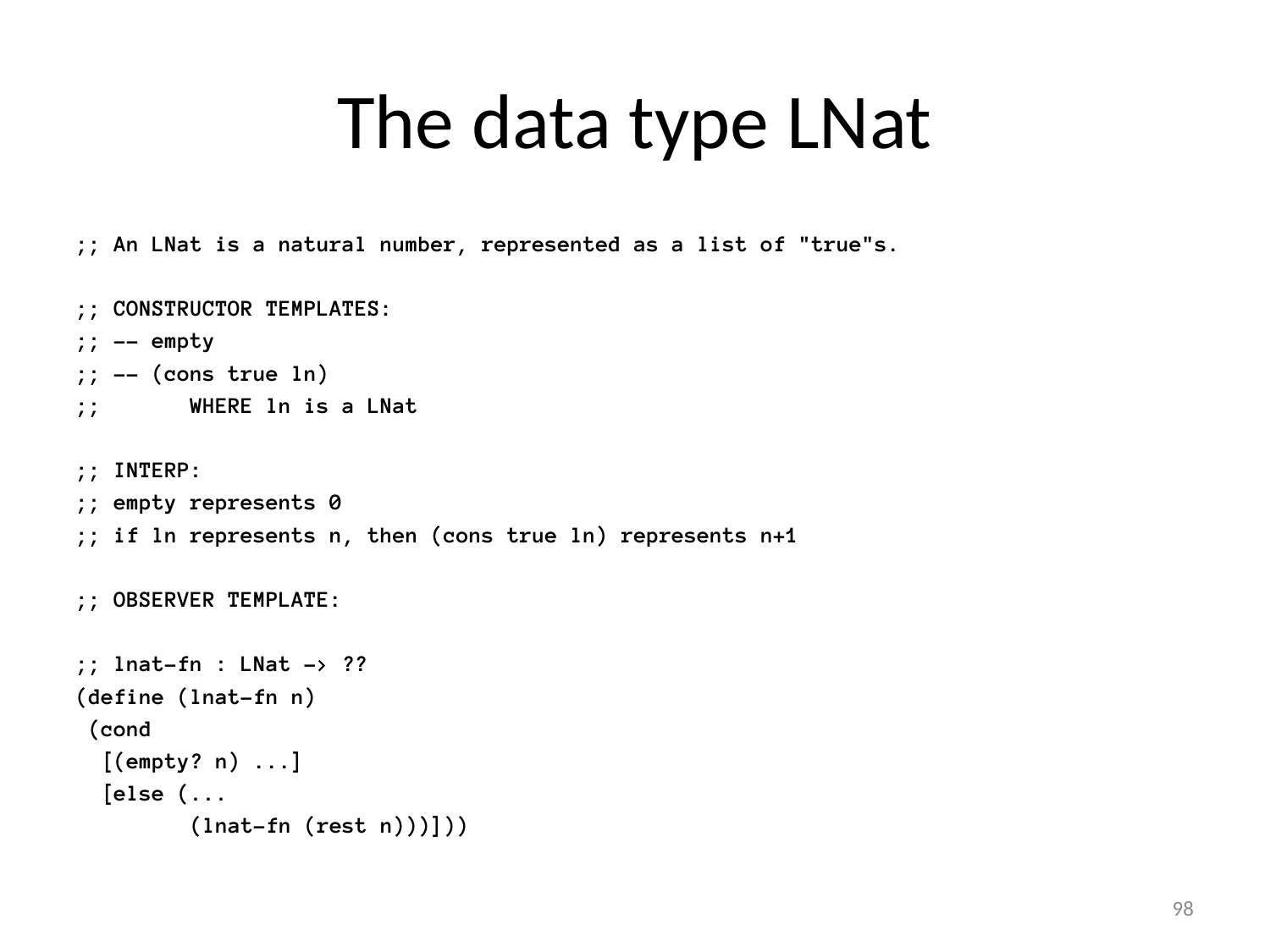

# The data type LNat
;; An LNat is a natural number, represented as a list of "true"s.

;; CONSTRUCTOR TEMPLATES:
;; -- empty
;; -- (cons true ln)
;;       WHERE ln is a LNat

;; INTERP:
;; empty represents 0
;; if ln represents n, then (cons true ln) represents n+1

;; OBSERVER TEMPLATE:

;; lnat-fn : LNat -> ??
(define (lnat-fn n)
 (cond
  [(empty? n) ...]
  [else (...
         (lnat-fn (rest n)))]))
98